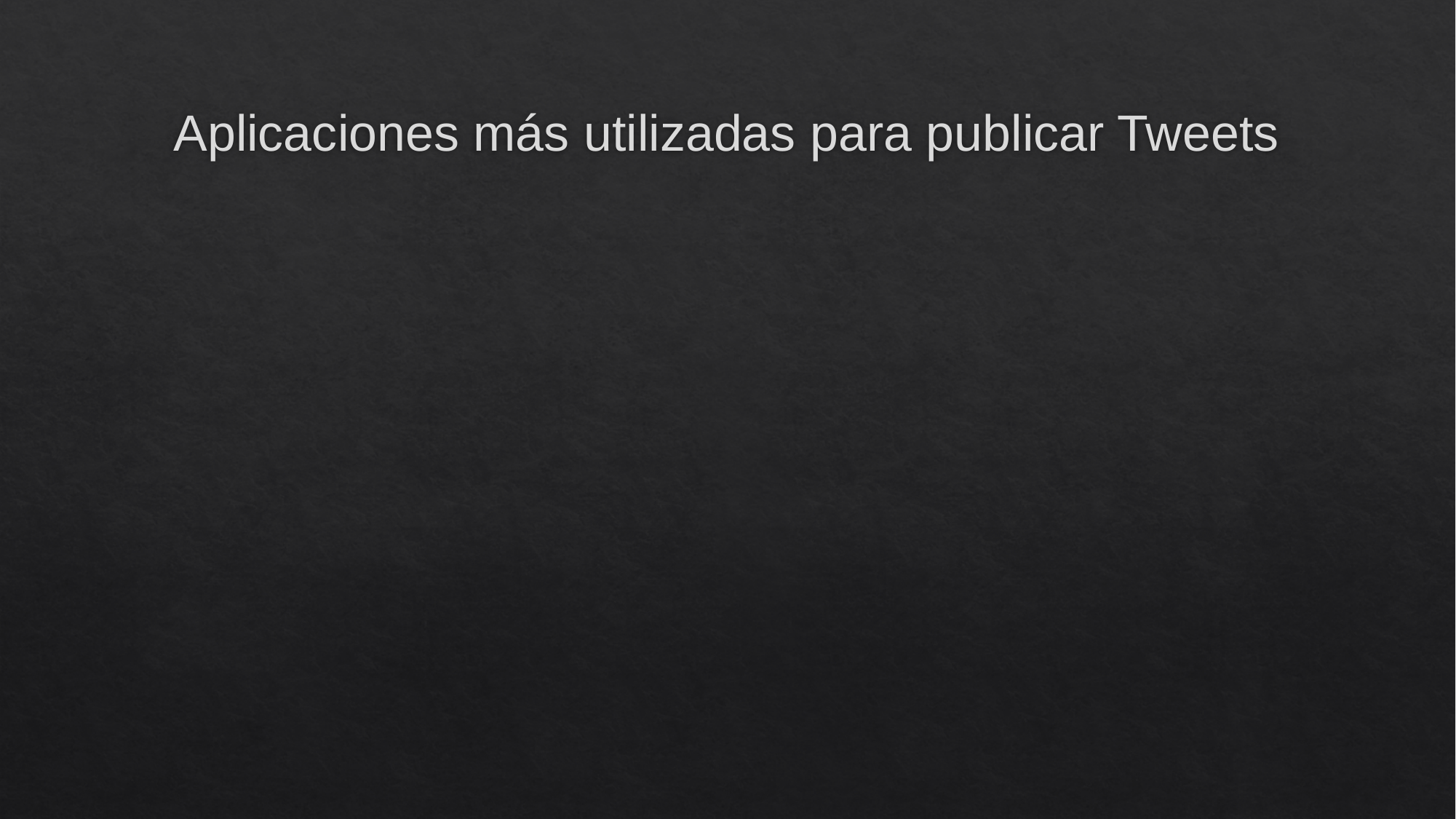

# Aplicaciones más utilizadas para publicar Tweets